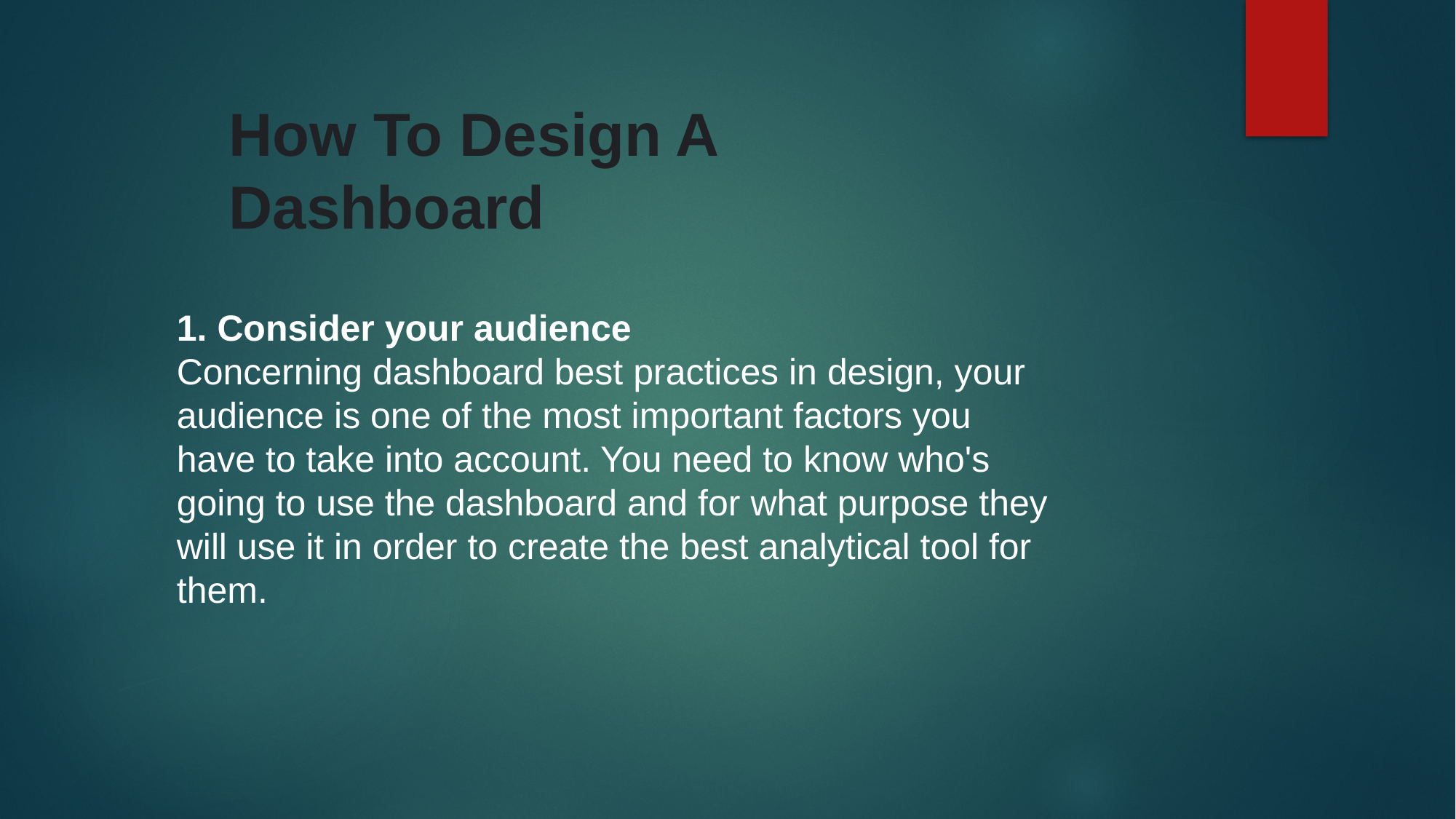

How To Design A Dashboard
1. Consider your audience
Concerning dashboard best practices in design, your audience is one of the most important factors you have to take into account. You need to know who's going to use the dashboard and for what purpose they will use it in order to create the best analytical tool for them.